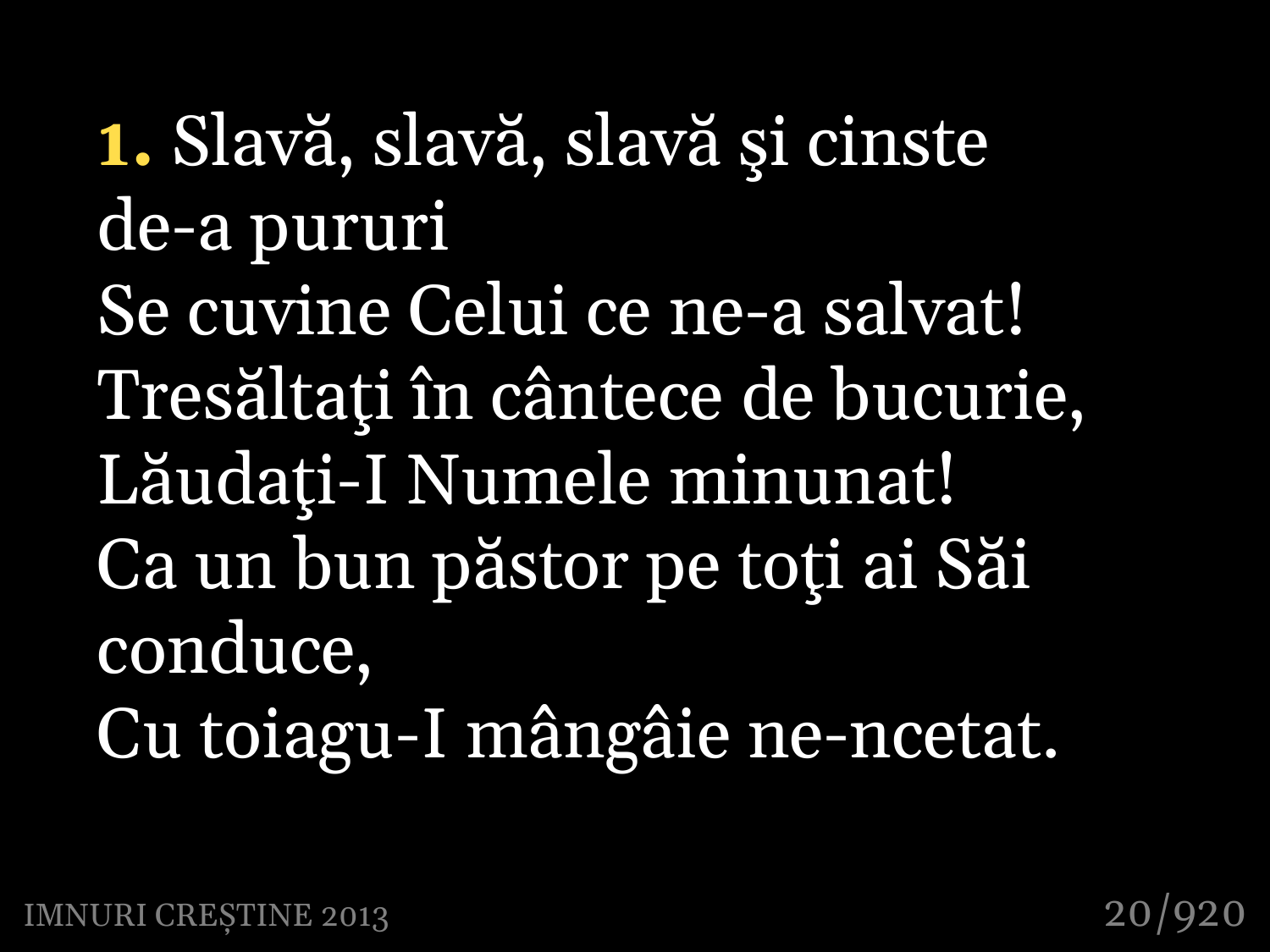

1. Slavă, slavă, slavă şi cinste
de-a pururi
Se cuvine Celui ce ne-a salvat!
Tresăltaţi în cântece de bucurie,
Lăudaţi-I Numele minunat!
Ca un bun păstor pe toţi ai Săi conduce,
Cu toiagu-I mângâie ne-ncetat.
20/920
IMNURI CREȘTINE 2013